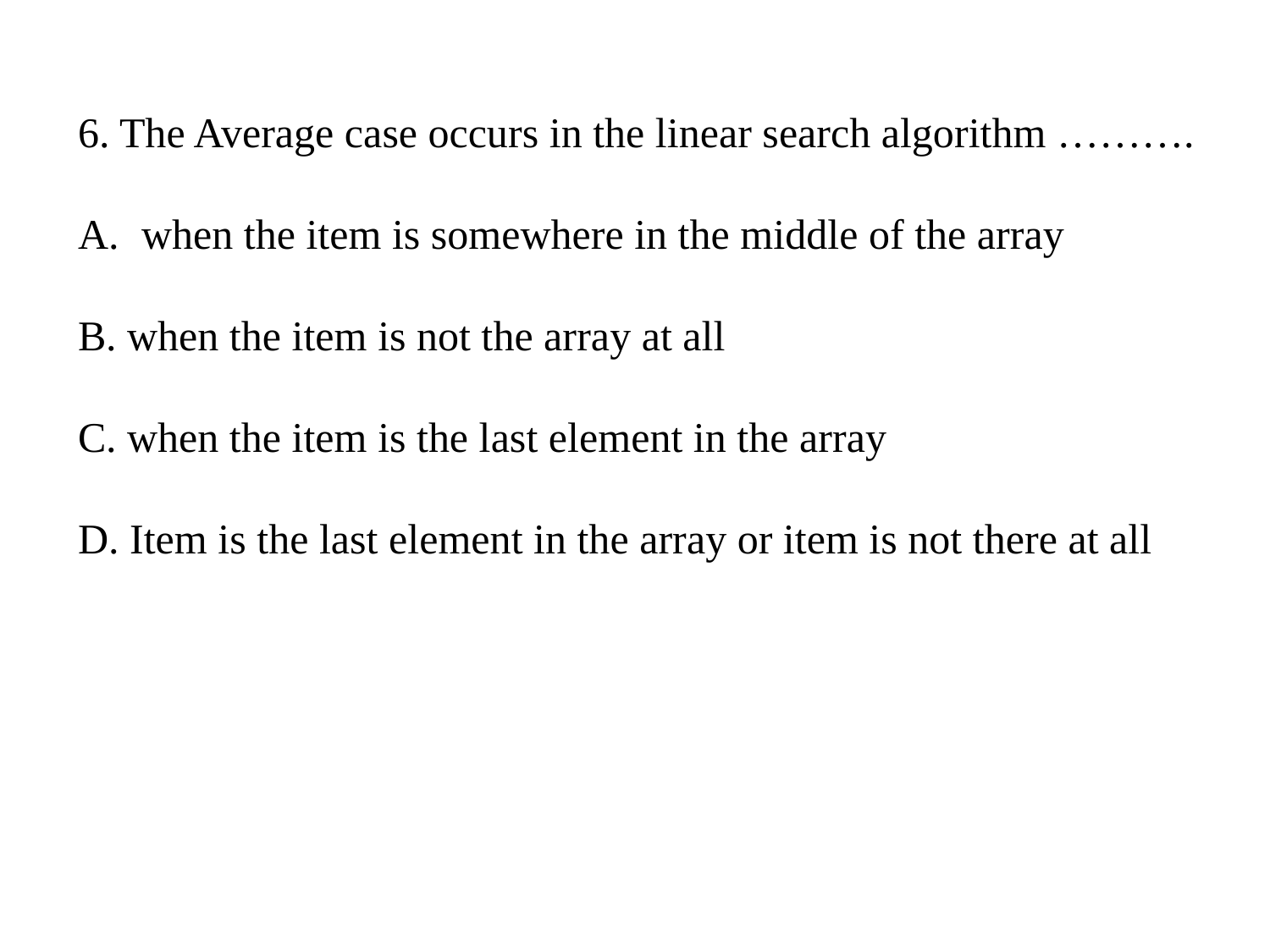

6. The Average case occurs in the linear search algorithm ……….

when the item is somewhere in the middle of the array

B. when the item is not the array at all

C. when the item is the last element in the array

D. Item is the last element in the array or item is not there at all